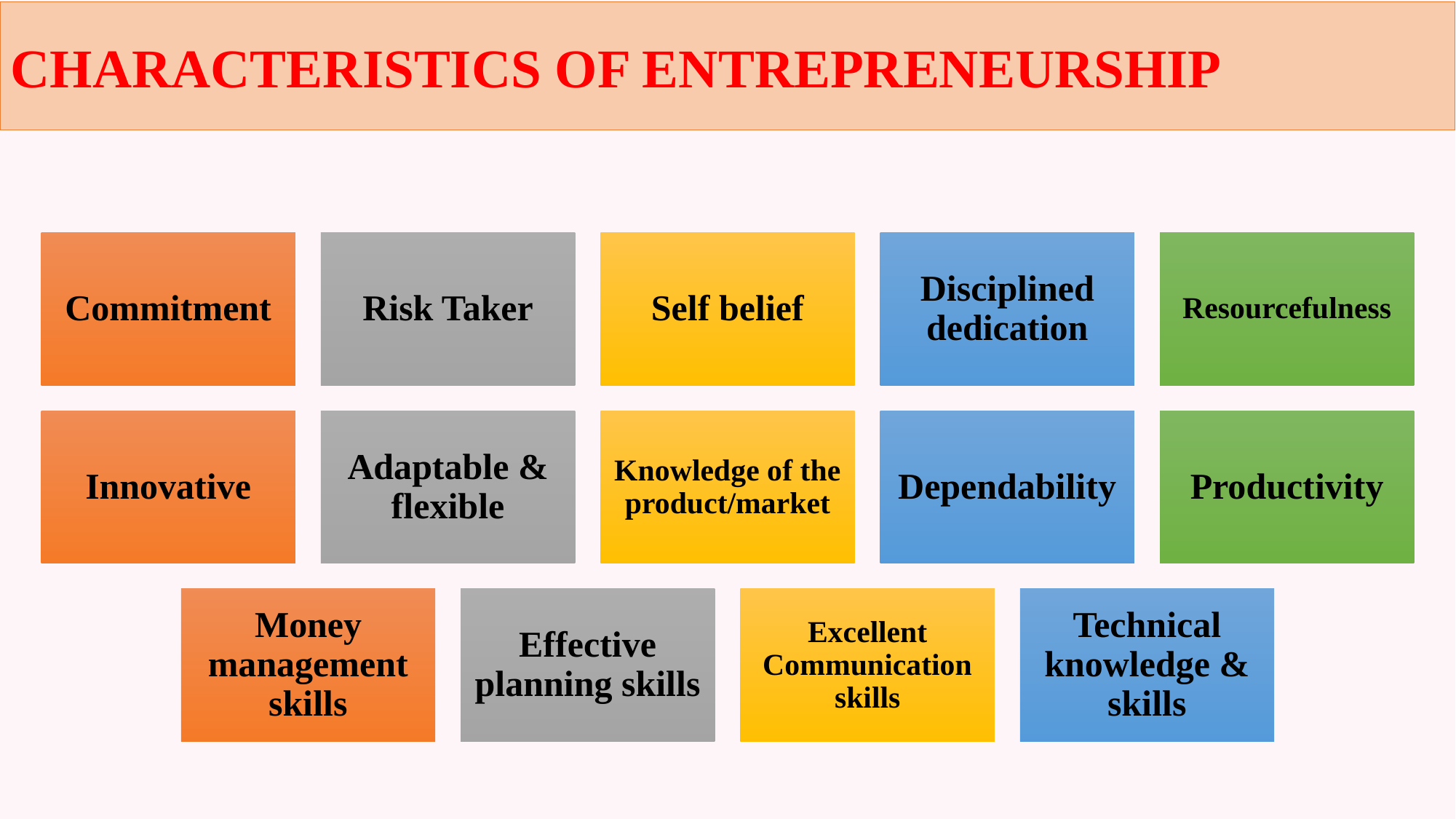

CHARACTERISTICS OF ENTREPRENEURSHIP
Commitment
Risk Taker
Self belief
Disciplined dedication
Resourcefulness
Innovative
Adaptable & flexible
Knowledge of the product/market
Dependability
Productivity
Money management skills
Effective planning skills
Excellent Communication skills
Technical knowledge & skills